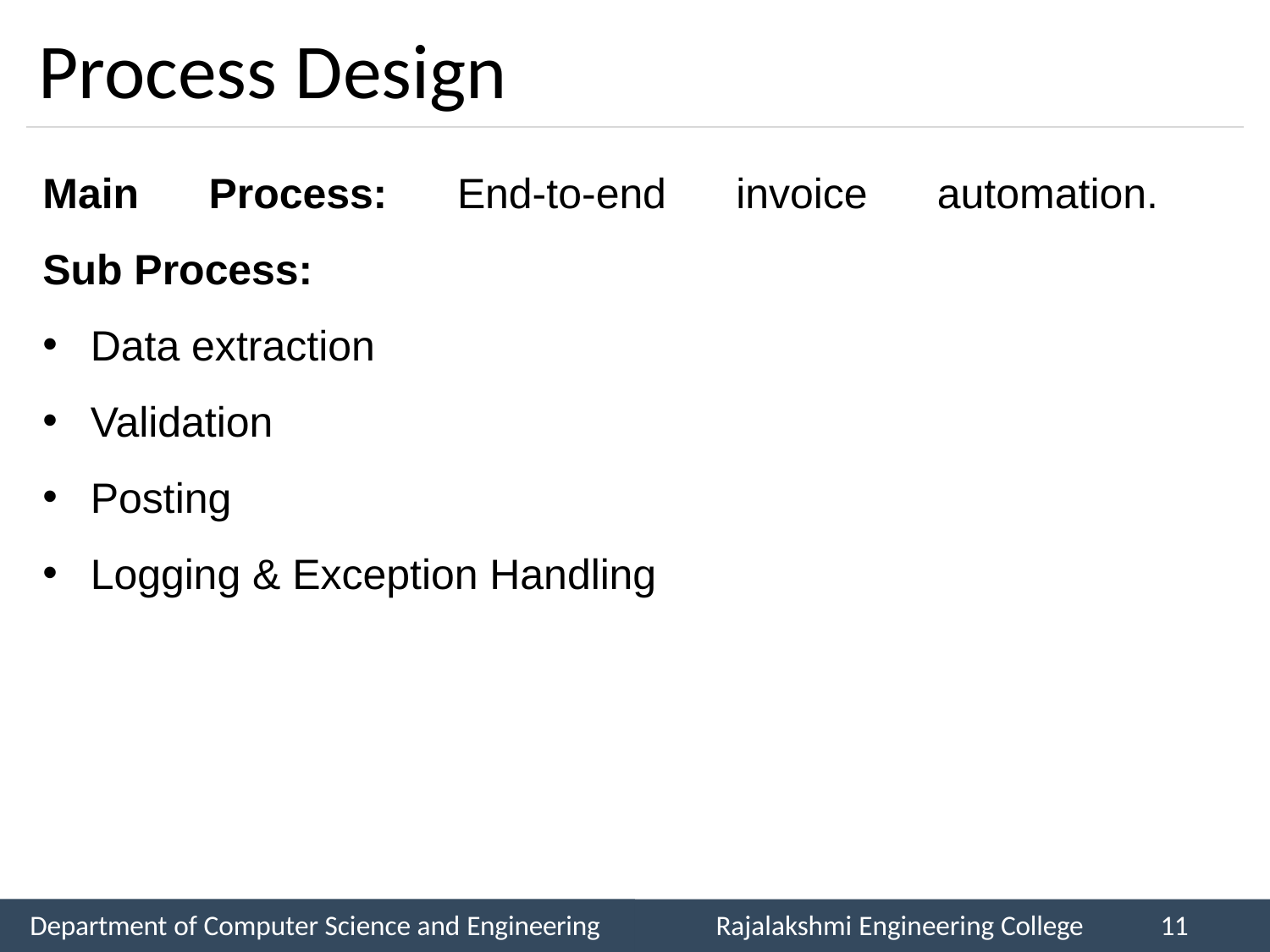

# Process Design
Main Process: End-to-end invoice automation.
Sub Process:
Data extraction
Validation
Posting
Logging & Exception Handling
Department of Computer Science and Engineering
Rajalakshmi Engineering College
11